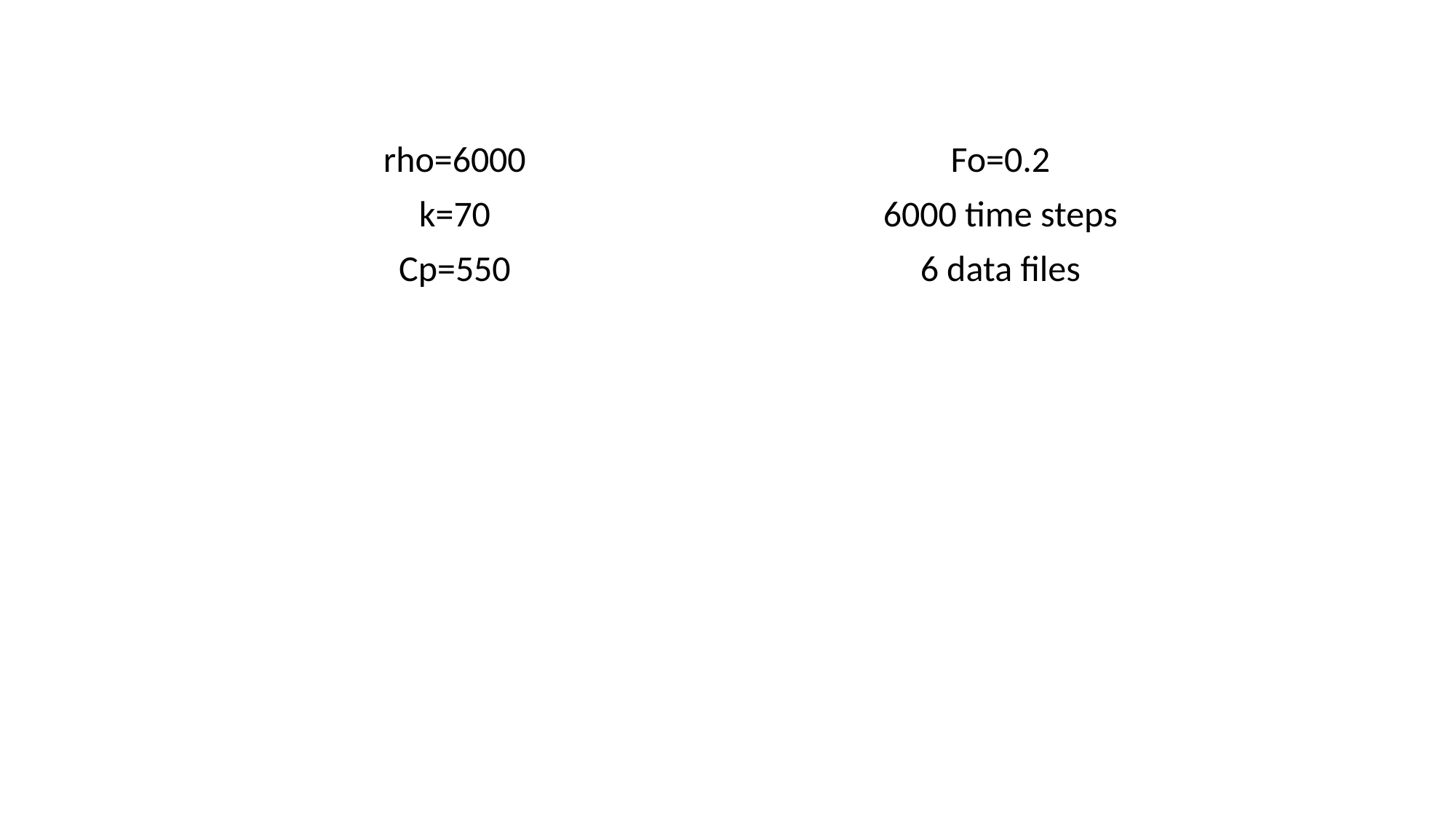

rho=6000
k=70
Cp=550
Fo=0.2
6000 time steps
6 data files